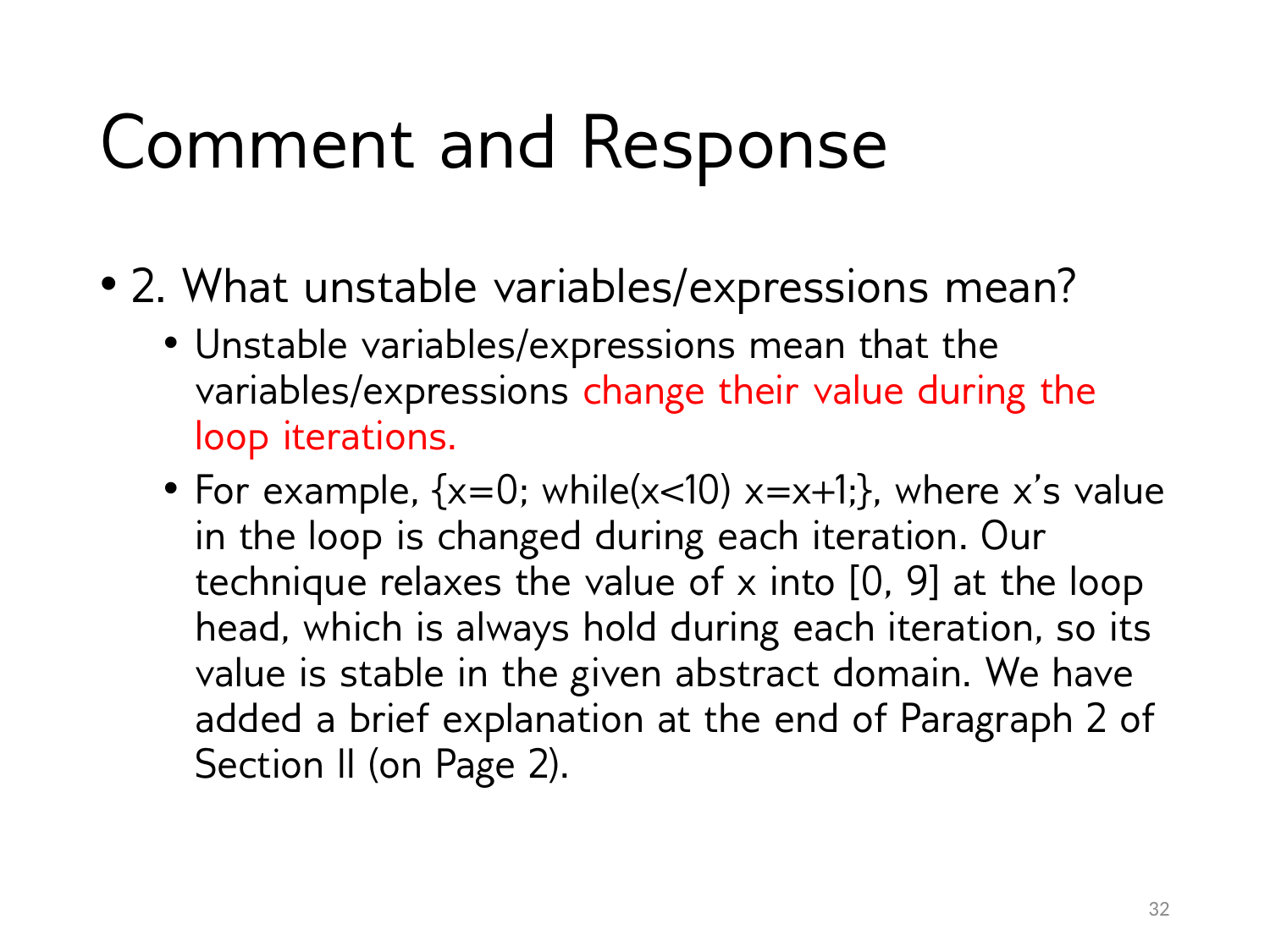

# Comment and Response
2. What unstable variables/expressions mean?
Unstable variables/expressions mean that the variables/expressions change their value during the loop iterations.
For example, {x=0; while(x<10) x=x+1;}, where x’s value in the loop is changed during each iteration. Our technique relaxes the value of x into [0, 9] at the loop head, which is always hold during each iteration, so its value is stable in the given abstract domain. We have added a brief explanation at the end of Paragraph 2 of Section II (on Page 2).
32